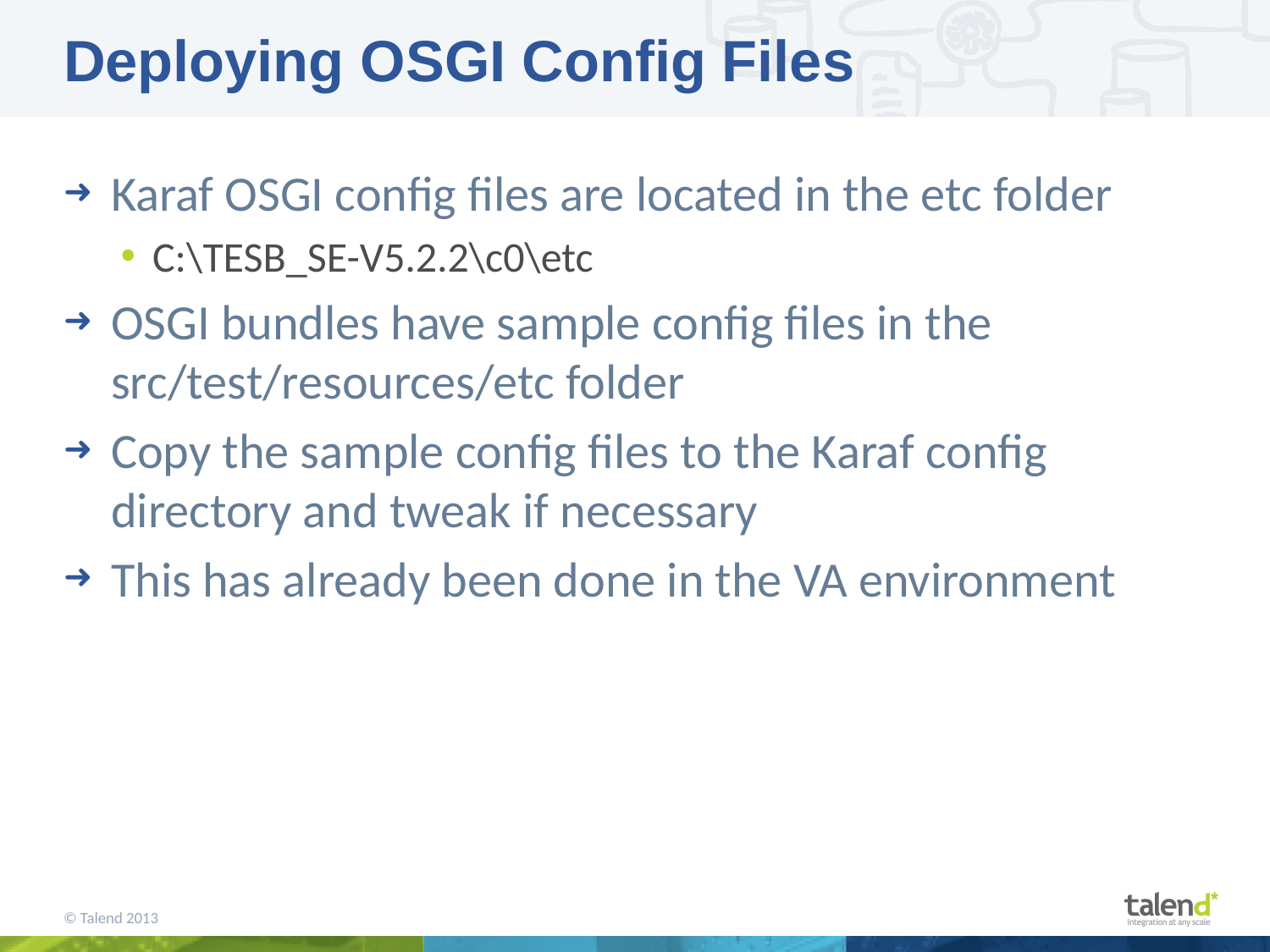

# Deploying OSGI Config Files
Karaf OSGI config files are located in the etc folder
C:\TESB_SE-V5.2.2\c0\etc
OSGI bundles have sample config files in the src/test/resources/etc folder
Copy the sample config files to the Karaf config directory and tweak if necessary
This has already been done in the VA environment
© Talend 2013